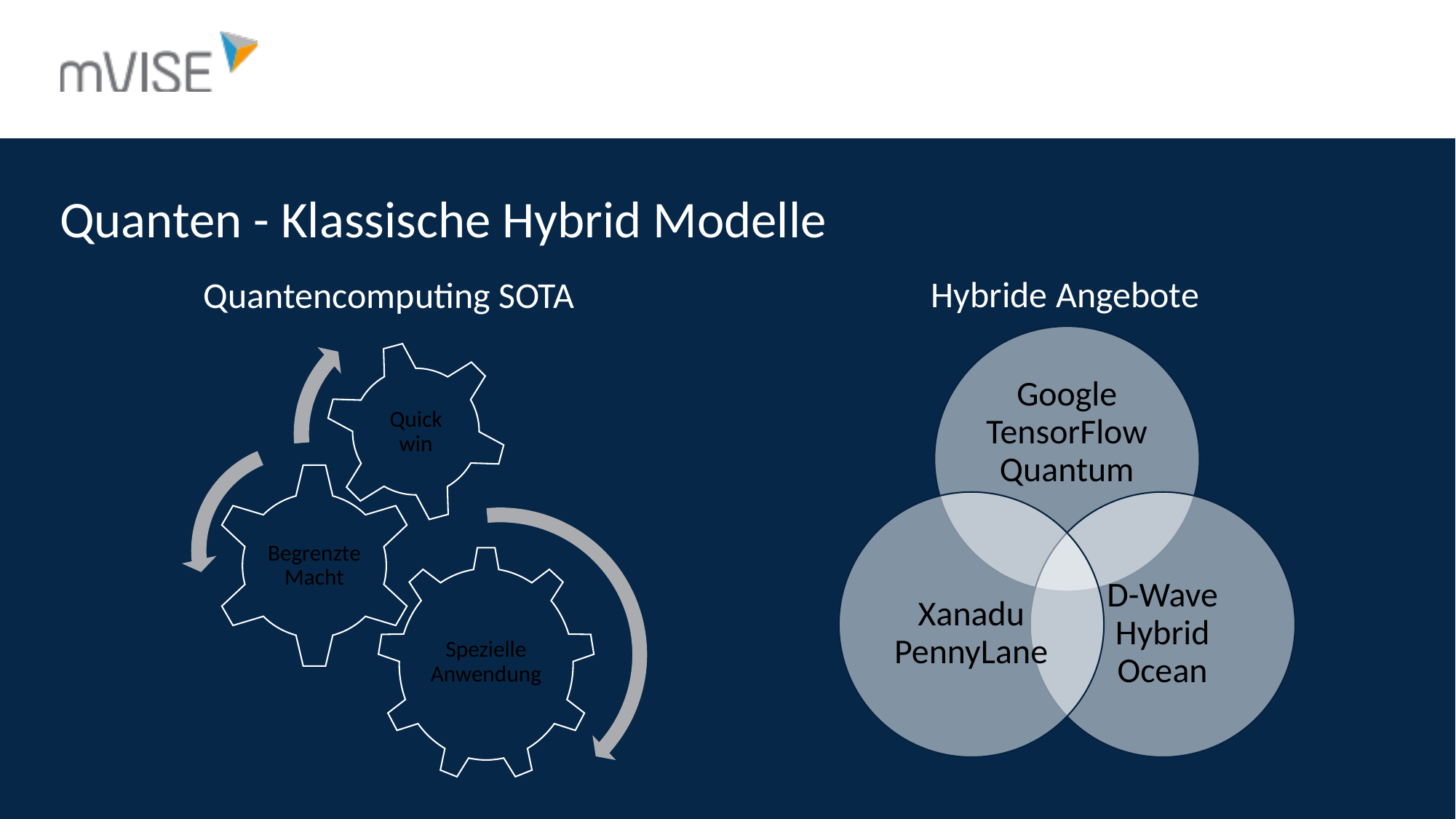

# Quanten - Klassische Hybrid Modelle
Hybride Angebote
Quantencomputing SOTA
Spezielle Anwendung
Begrenzte Macht
Quick win
Google TensorFlow Quantum
D-Wave Hybrid Ocean
Xanadu PennyLane